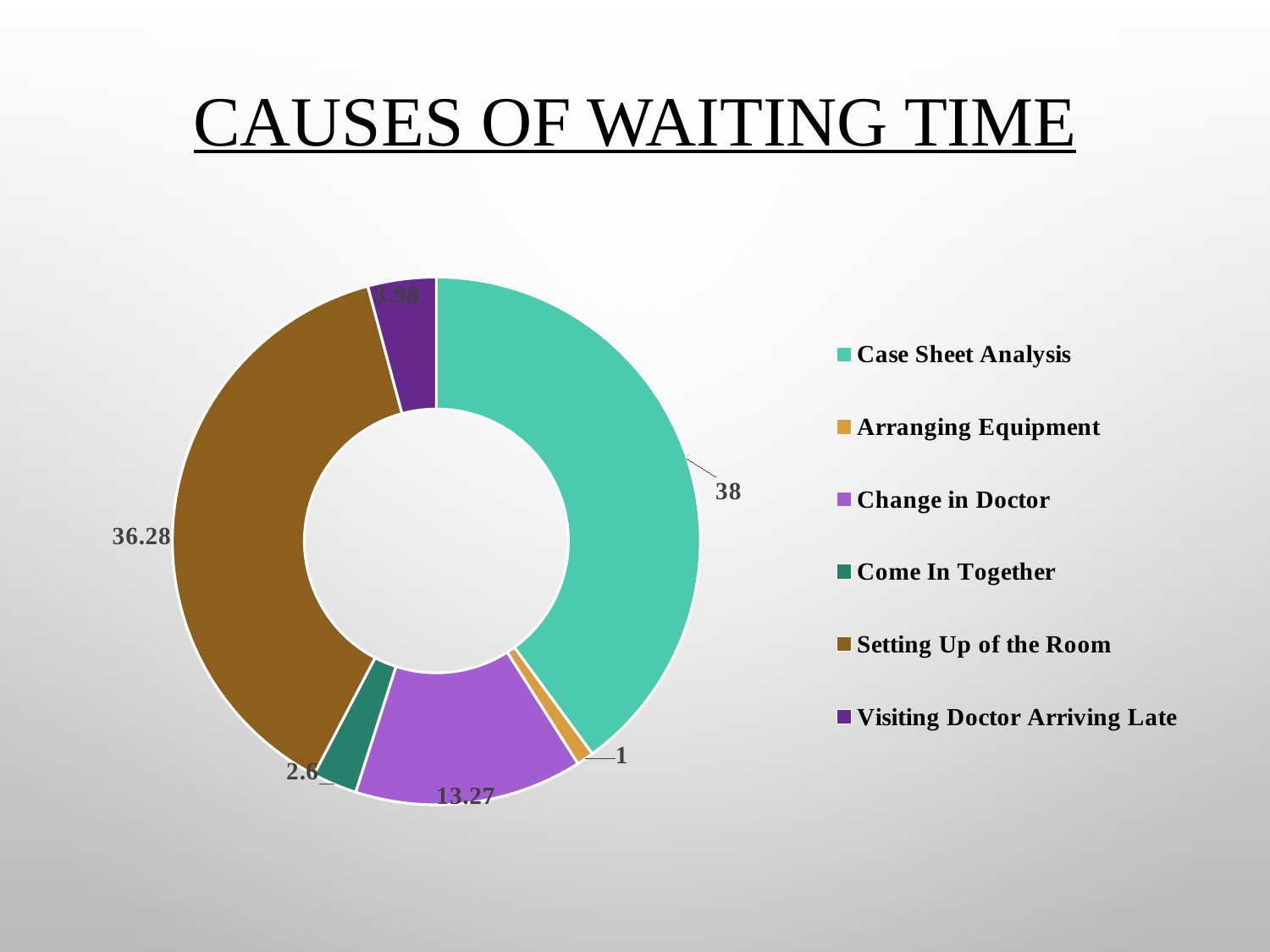

CAUSES OF WAITING TIME

### Chart

| Category |  |
|---|---|
| Case Sheet Analysis | 38.0 |
| Arranging Equipment | 1.0 |
| Change in Doctor | 13.27 |
| Come In Together  | 2.6 |
| Setting Up of the Room | 36.28 |
| Visiting Doctor Arriving Late | 3.98 |